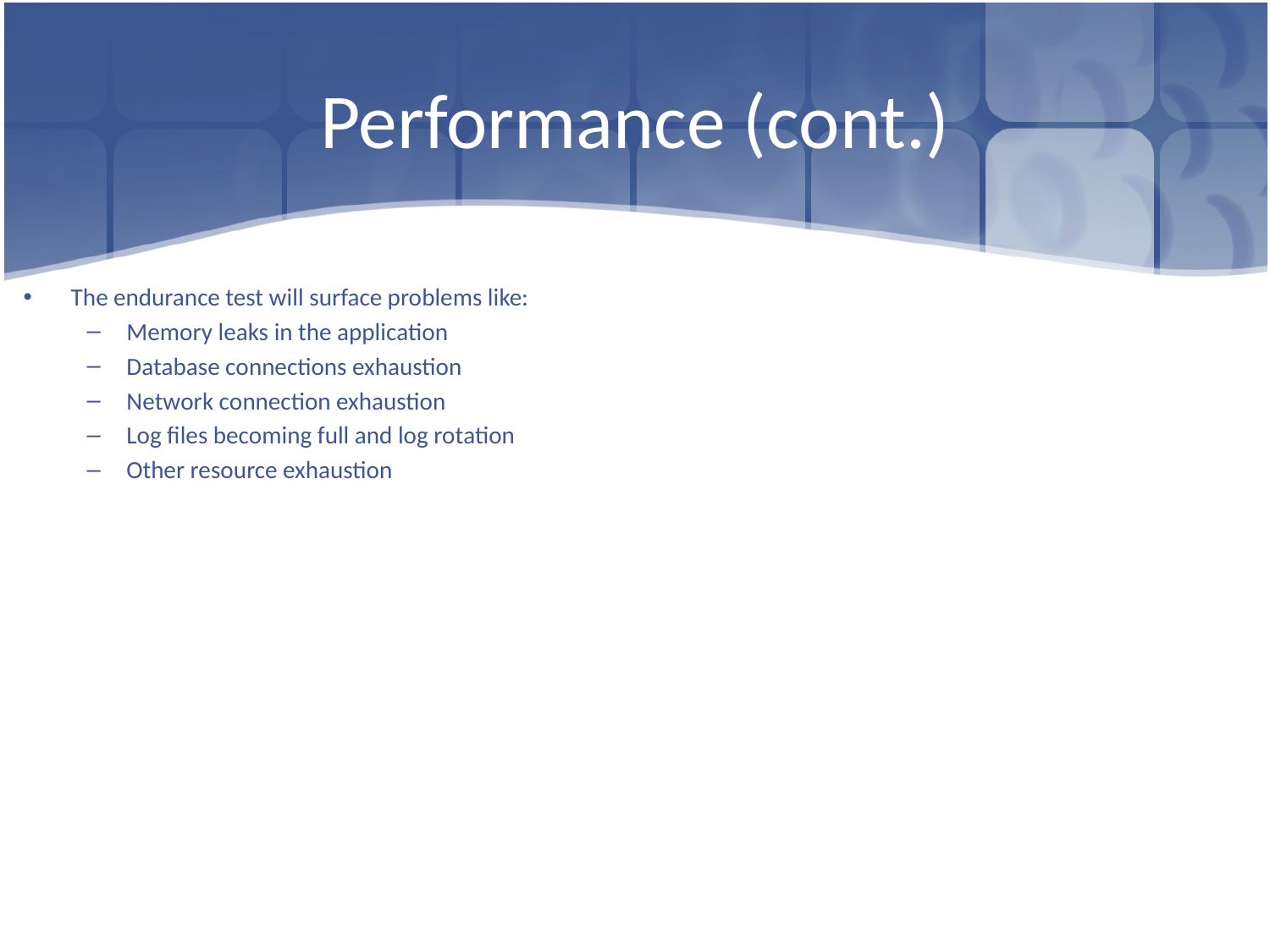

# Performance (cont.)
The endurance test will surface problems like:
Memory leaks in the application
Database connections exhaustion
Network connection exhaustion
Log files becoming full and log rotation
Other resource exhaustion